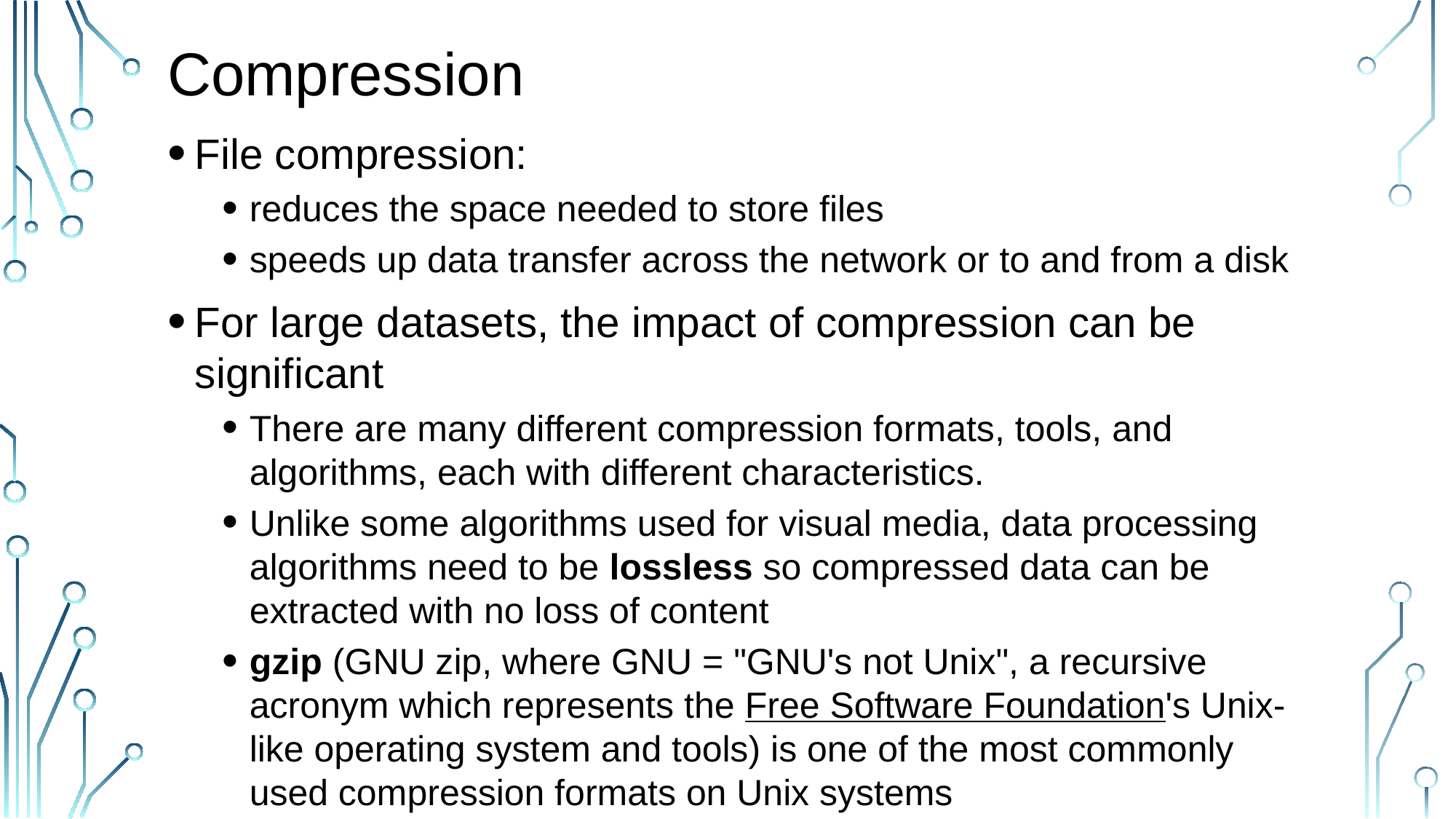

# Compression
File compression:
reduces the space needed to store files
speeds up data transfer across the network or to and from a disk
For large datasets, the impact of compression can be significant
There are many different compression formats, tools, and algorithms, each with different characteristics.
Unlike some algorithms used for visual media, data processing algorithms need to be lossless so compressed data can be extracted with no loss of content
gzip (GNU zip, where GNU = "GNU's not Unix", a recursive acronym which represents the Free Software Foundation's Unix-like operating system and tools) is one of the most commonly used compression formats on Unix systems